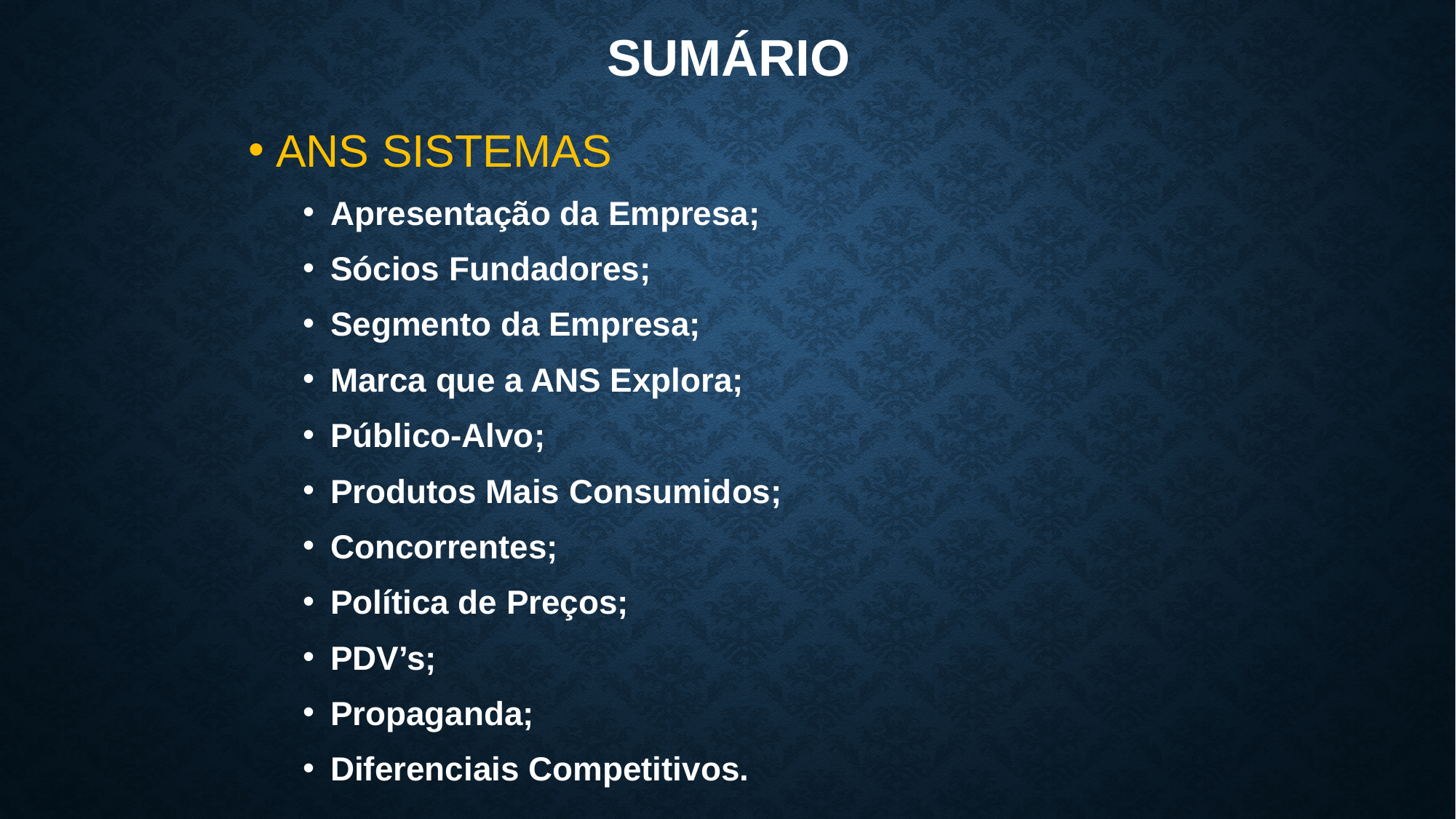

# Sumário
ANS SISTEMAS
Apresentação da Empresa;
Sócios Fundadores;
Segmento da Empresa;
Marca que a ANS Explora;
Público-Alvo;
Produtos Mais Consumidos;
Concorrentes;
Política de Preços;
PDV’s;
Propaganda;
Diferenciais Competitivos.